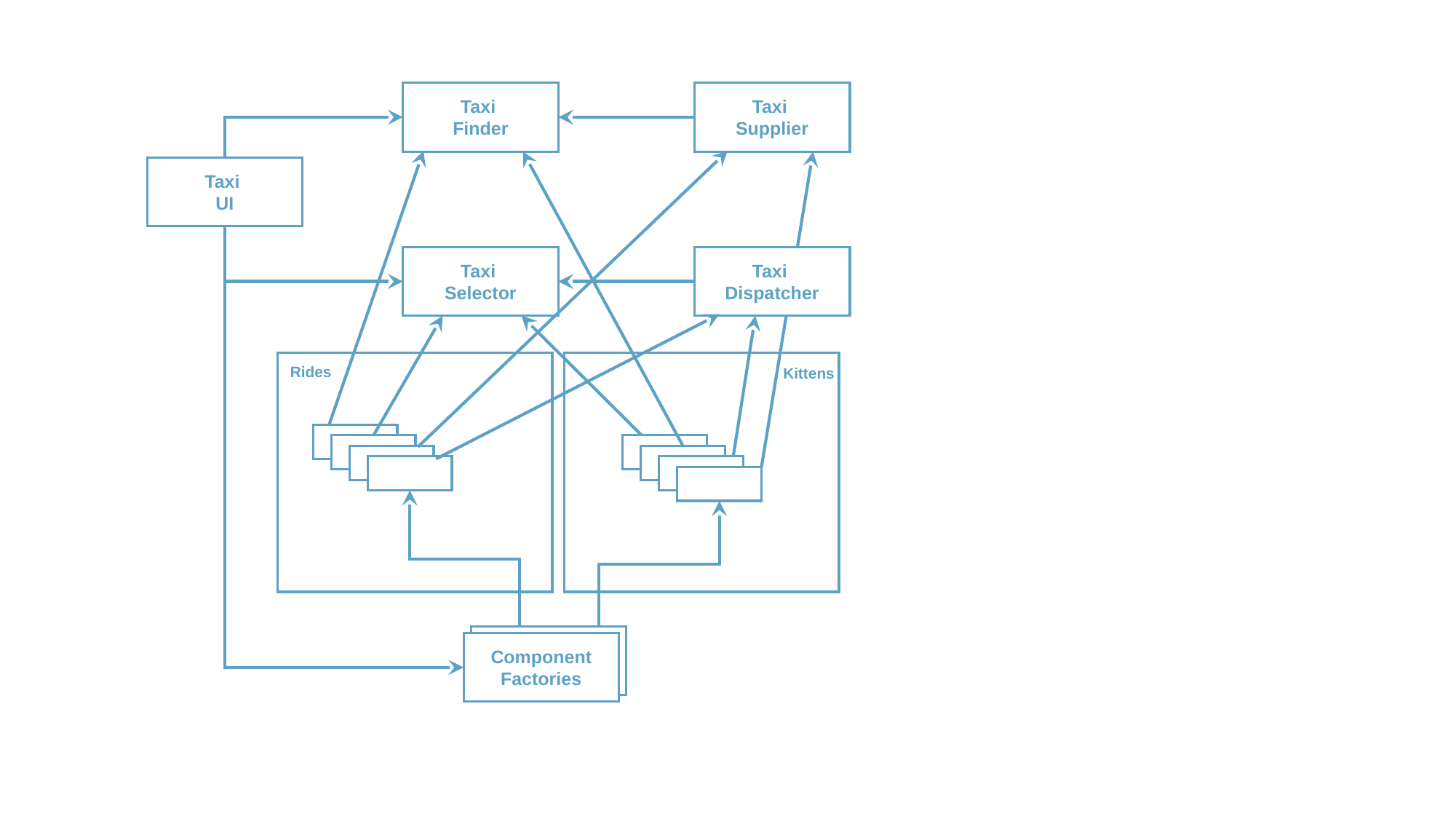

Taxi
Supplier

Taxi
Finder

Taxi
UI

Taxi
Dispatcher

Taxi
Selector

Rides
Kittens

Component
Factories